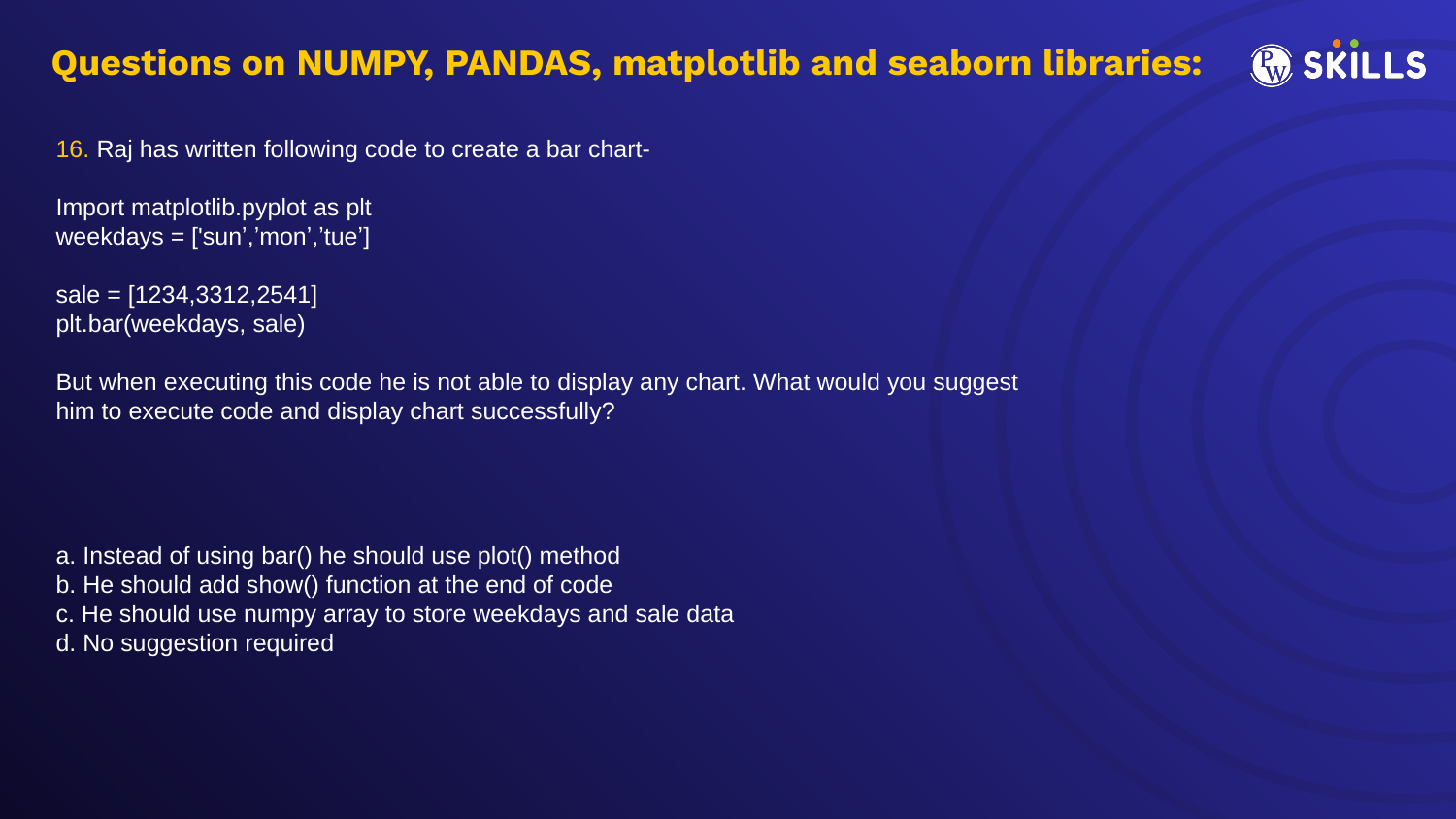

Questions on NUMPY, PANDAS, matplotlib and seaborn libraries:
16. Raj has written following code to create a bar chart-

Import matplotlib.pyplot as plt
weekdays = ['sunʼ,ʼmonʼ,ʼtueʼ]

sale = [1234,3312,2541]
plt.bar(weekdays, sale)

But when executing this code he is not able to display any chart. What would you suggest
him to execute code and display chart successfully?

a. Instead of using bar() he should use plot() method
b. He should add show() function at the end of code
c. He should use numpy array to store weekdays and sale data
d. No suggestion required